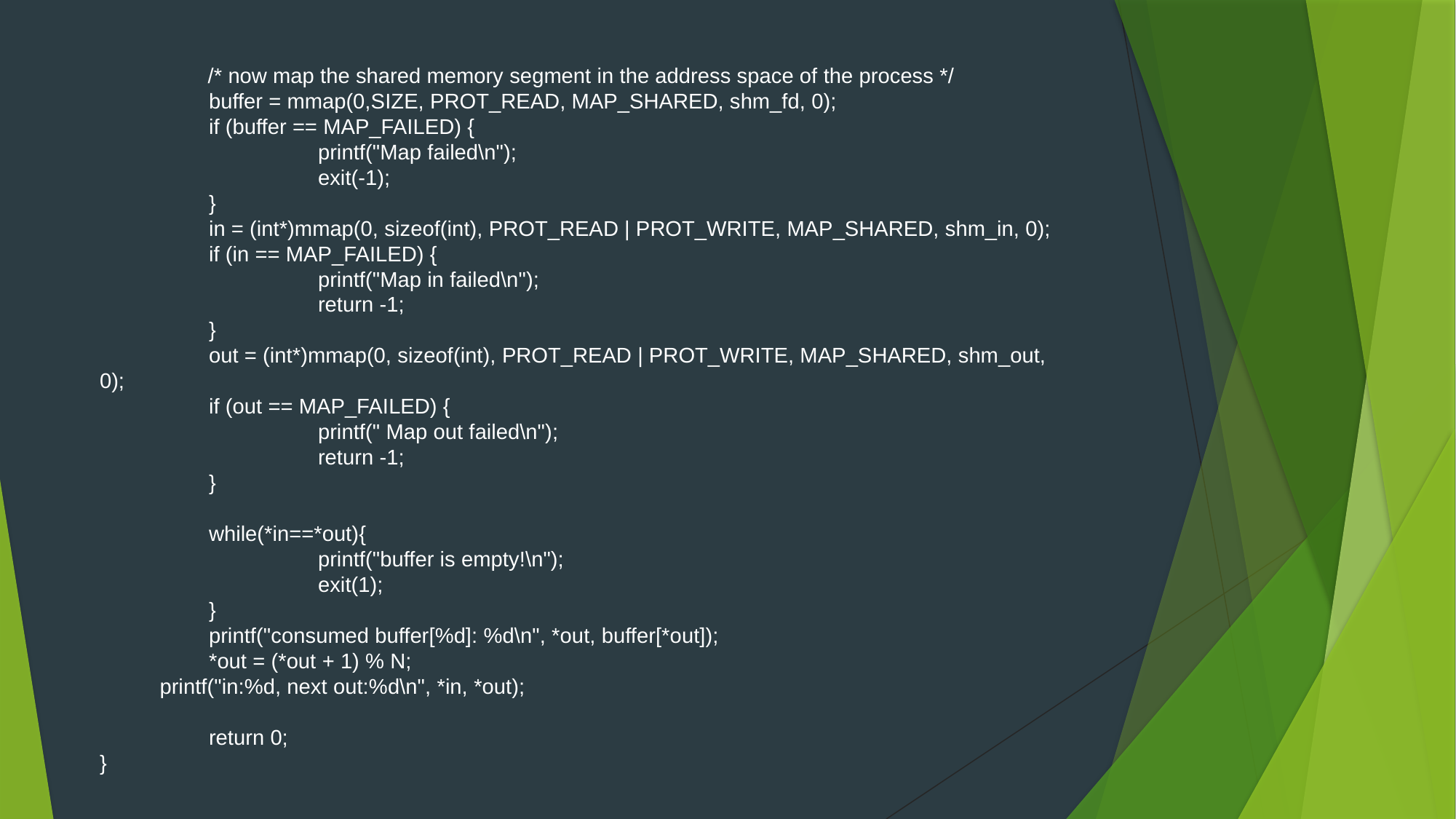

/* now map the shared memory segment in the address space of the process */
	buffer = mmap(0,SIZE, PROT_READ, MAP_SHARED, shm_fd, 0);
	if (buffer == MAP_FAILED) {
		printf("Map failed\n");
		exit(-1);
	}
	in = (int*)mmap(0, sizeof(int), PROT_READ | PROT_WRITE, MAP_SHARED, shm_in, 0);
	if (in == MAP_FAILED) {
		printf("Map in failed\n");
		return -1;
	}
	out = (int*)mmap(0, sizeof(int), PROT_READ | PROT_WRITE, MAP_SHARED, shm_out, 0);
	if (out == MAP_FAILED) {
		printf(" Map out failed\n");
		return -1;
	}

	while(*in==*out){
		printf("buffer is empty!\n");
		exit(1);
	}
	printf("consumed buffer[%d]: %d\n", *out, buffer[*out]);
	*out = (*out + 1) % N;
          printf("in:%d, next out:%d\n", *in, *out);

	return 0;
}